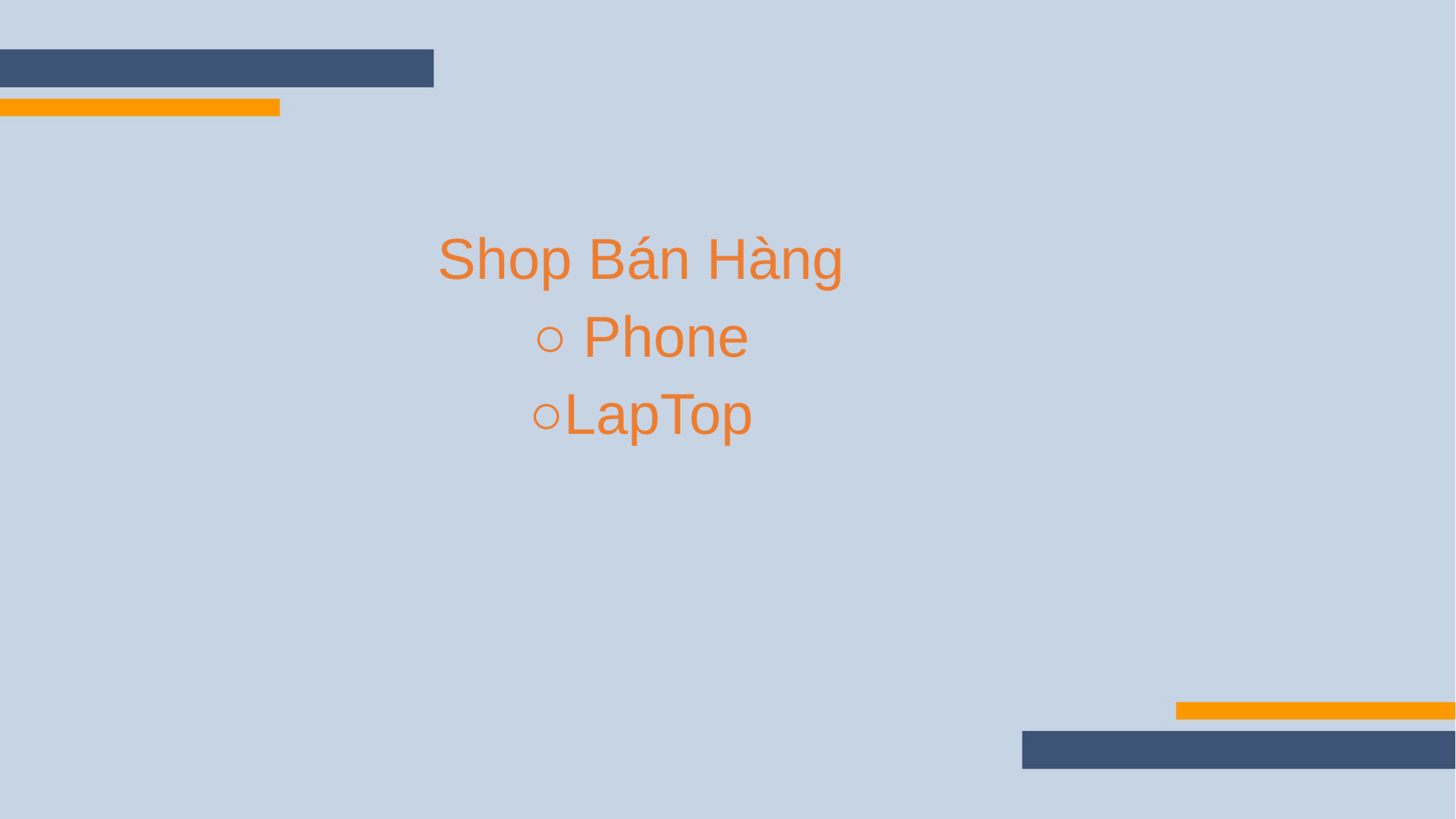

#
Shop Bán Hàng
○ Phone
○LapTop